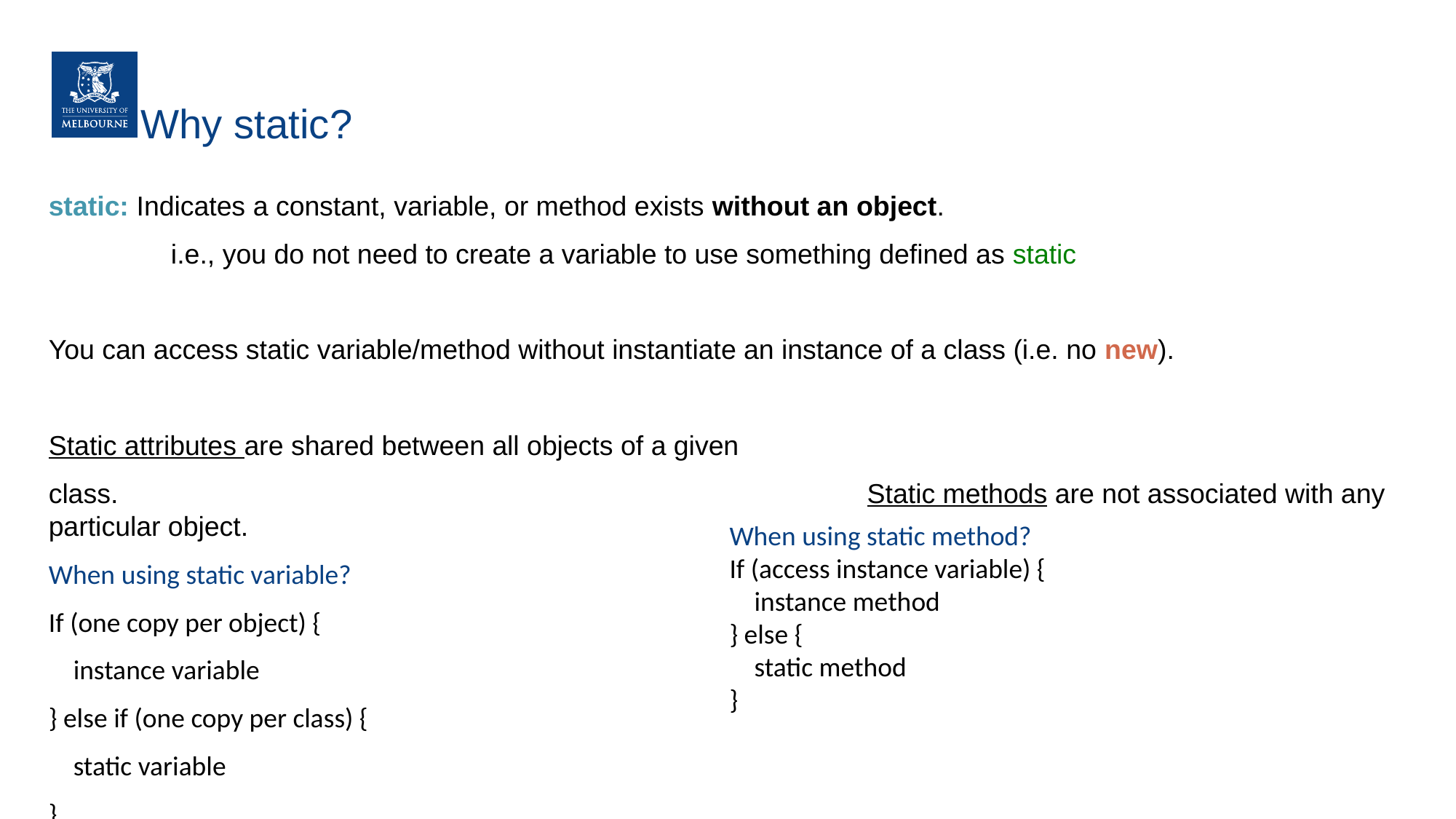

# Why static?
static: Indicates a constant, variable, or method exists without an object.
                i.e., you do not need to create a variable to use something defined as static

You can access static variable/method without instantiate an instance of a class (i.e. no new).

Static attributes are shared between all objects of a given
class.                                                                                                  Static methods are not associated with any particular object.
When using static variable?
If (one copy per object) {
    instance variable
} else if (one copy per class) {
    static variable
}

When using static method?
If (access instance variable) {
    instance method
} else {
    static method
}